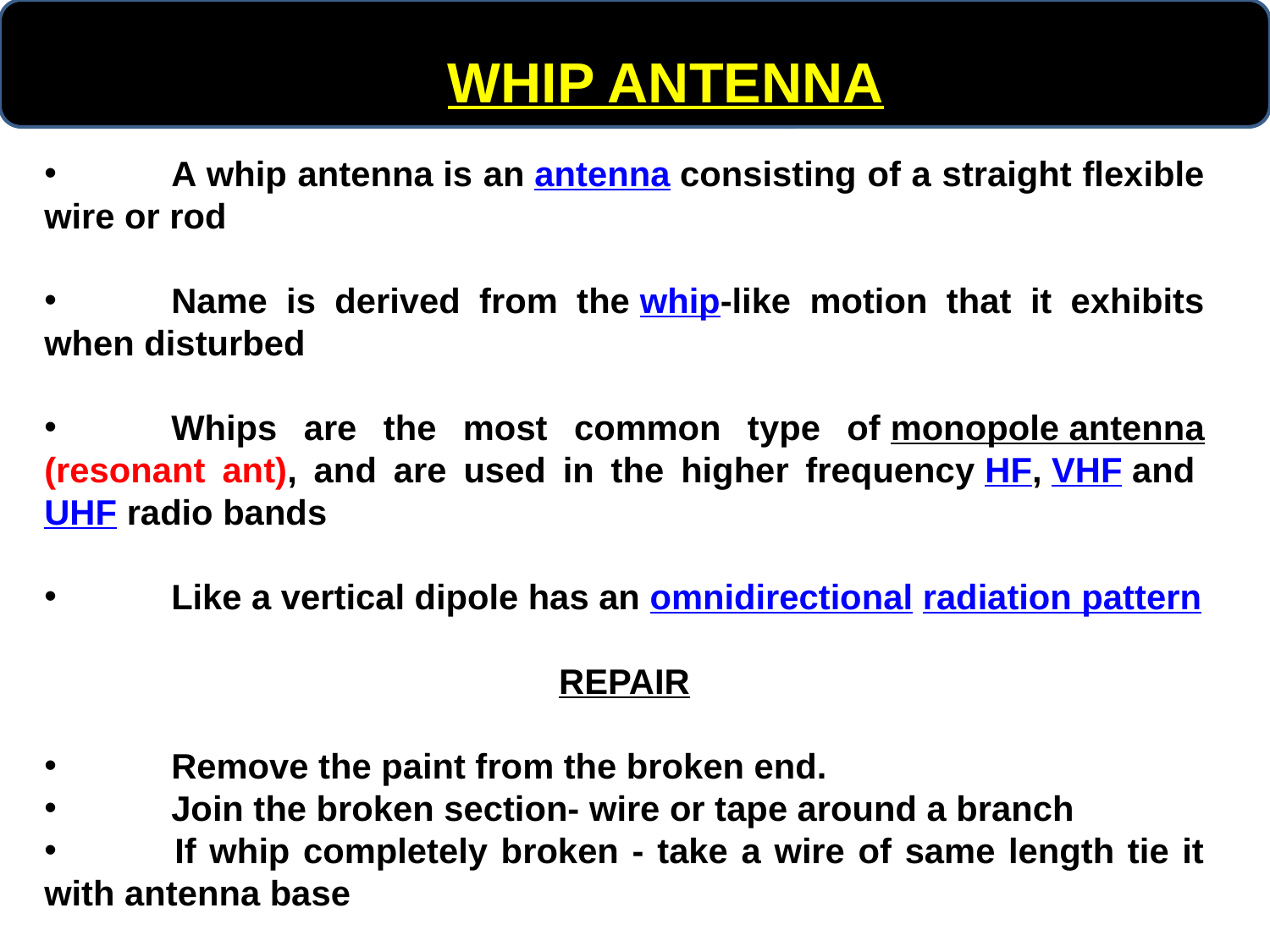

WHIP ANTENNA
	A whip antenna is an antenna consisting of a straight flexible wire or rod

	Name is derived from the whip-like motion that it exhibits when disturbed

	Whips are the most common type of monopole antenna (resonant ant), and are used in the higher frequency HF, VHF and UHF radio bands

	Like a vertical dipole has an omnidirectional radiation pattern

REPAIR

	Remove the paint from the broken end.
	Join the broken section- wire or tape around a branch
 	If whip completely broken - take a wire of same length tie it with antenna base